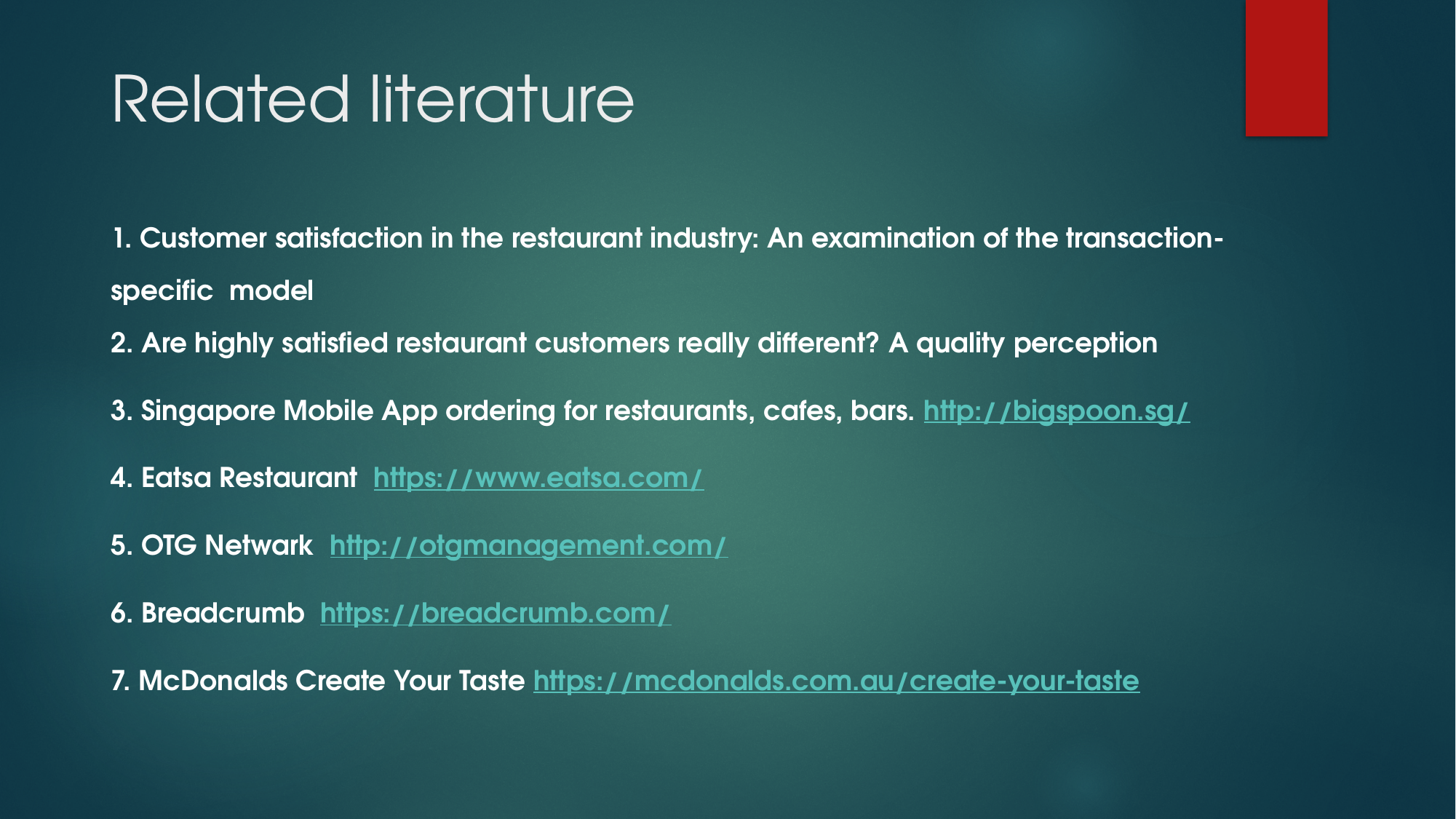

# Related literature
1. Customer satisfaction in the restaurant industry: An examination of the transaction-specific  model 
2. Are highly satisfied restaurant customers really different? A quality perception
3. Singapore Mobile App ordering for restaurants, cafes, bars. http://bigspoon.sg/
4. Eatsa Restaurant  https://www.eatsa.com/
5. OTG Netwark  http://otgmanagement.com/
6. Breadcrumb  https://breadcrumb.com/
7. McDonalds Create Your Taste https://mcdonalds.com.au/create-your-taste